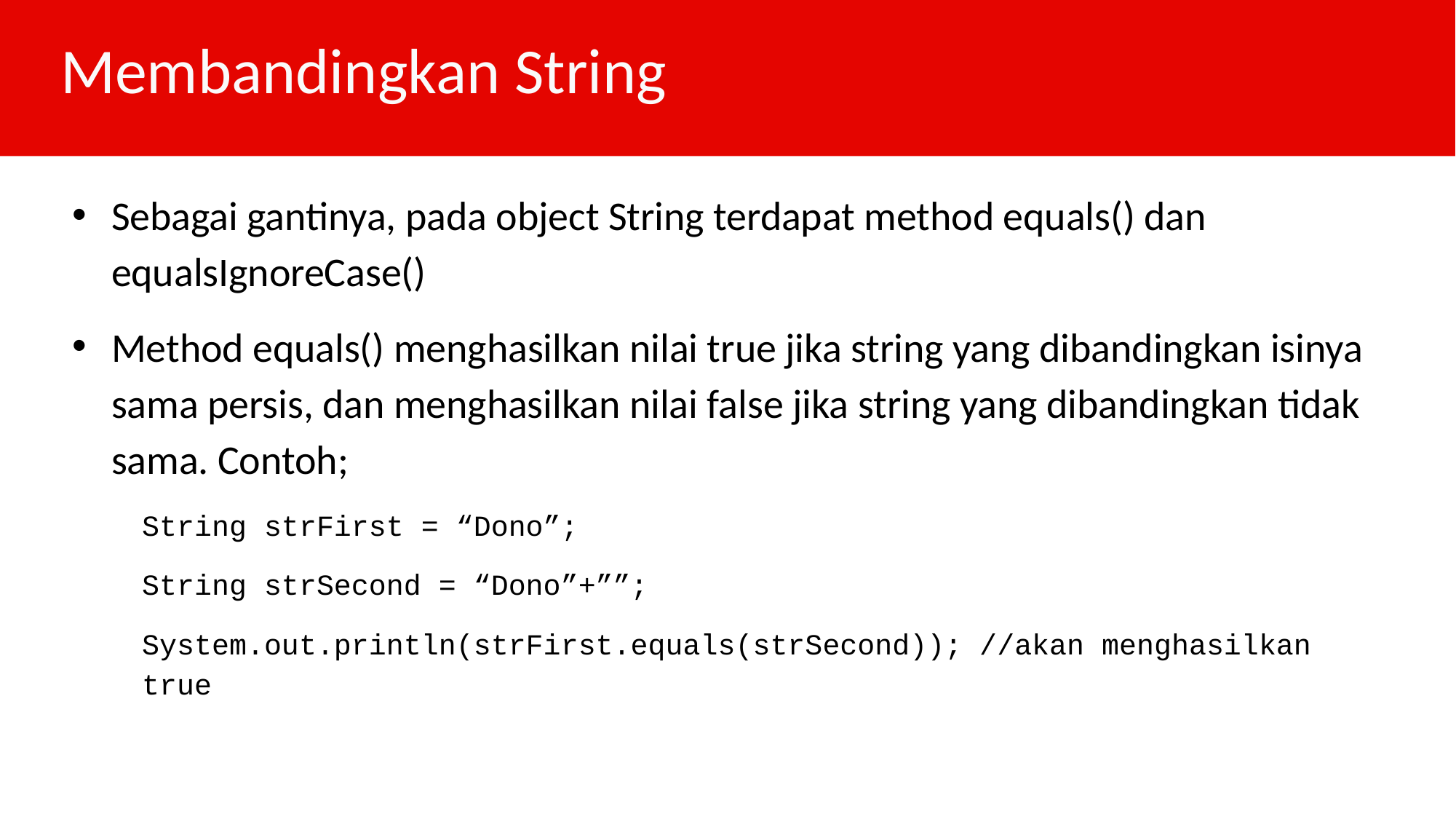

# Membandingkan String
Sebagai gantinya, pada object String terdapat method equals() dan equalsIgnoreCase()
Method equals() menghasilkan nilai true jika string yang dibandingkan isinya sama persis, dan menghasilkan nilai false jika string yang dibandingkan tidak sama. Contoh;
String strFirst = “Dono”;
String strSecond = “Dono”+””;
System.out.println(strFirst.equals(strSecond)); //akan menghasilkan true